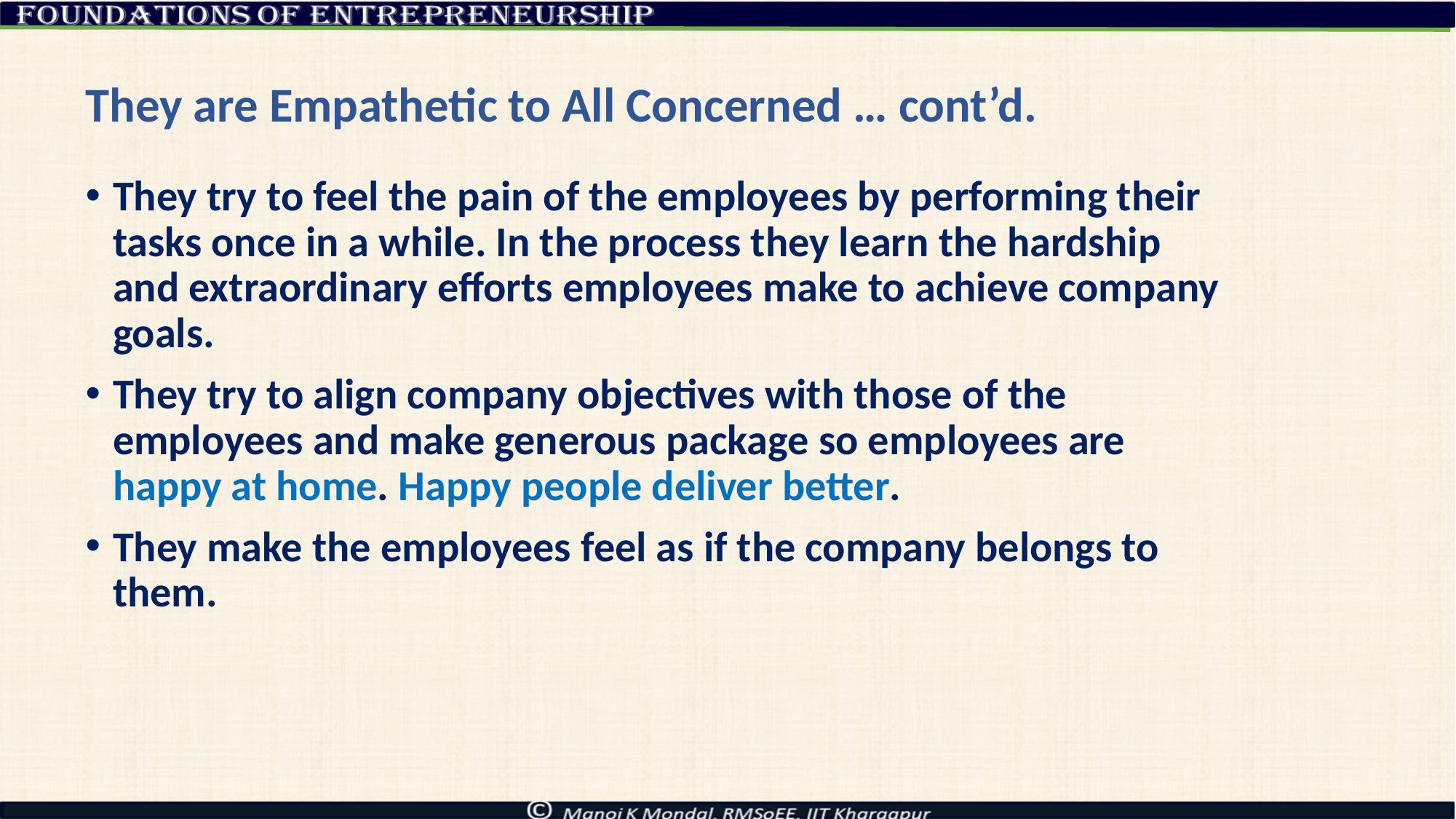

# They are Empathetic to All Concerned … cont’d.
They try to feel the pain of the employees by performing their tasks once in a while. In the process they learn the hardship and extraordinary efforts employees make to achieve company goals.
They try to align company objectives with those of the employees and make generous package so employees are happy at home. Happy people deliver better.
They make the employees feel as if the company belongs to them.